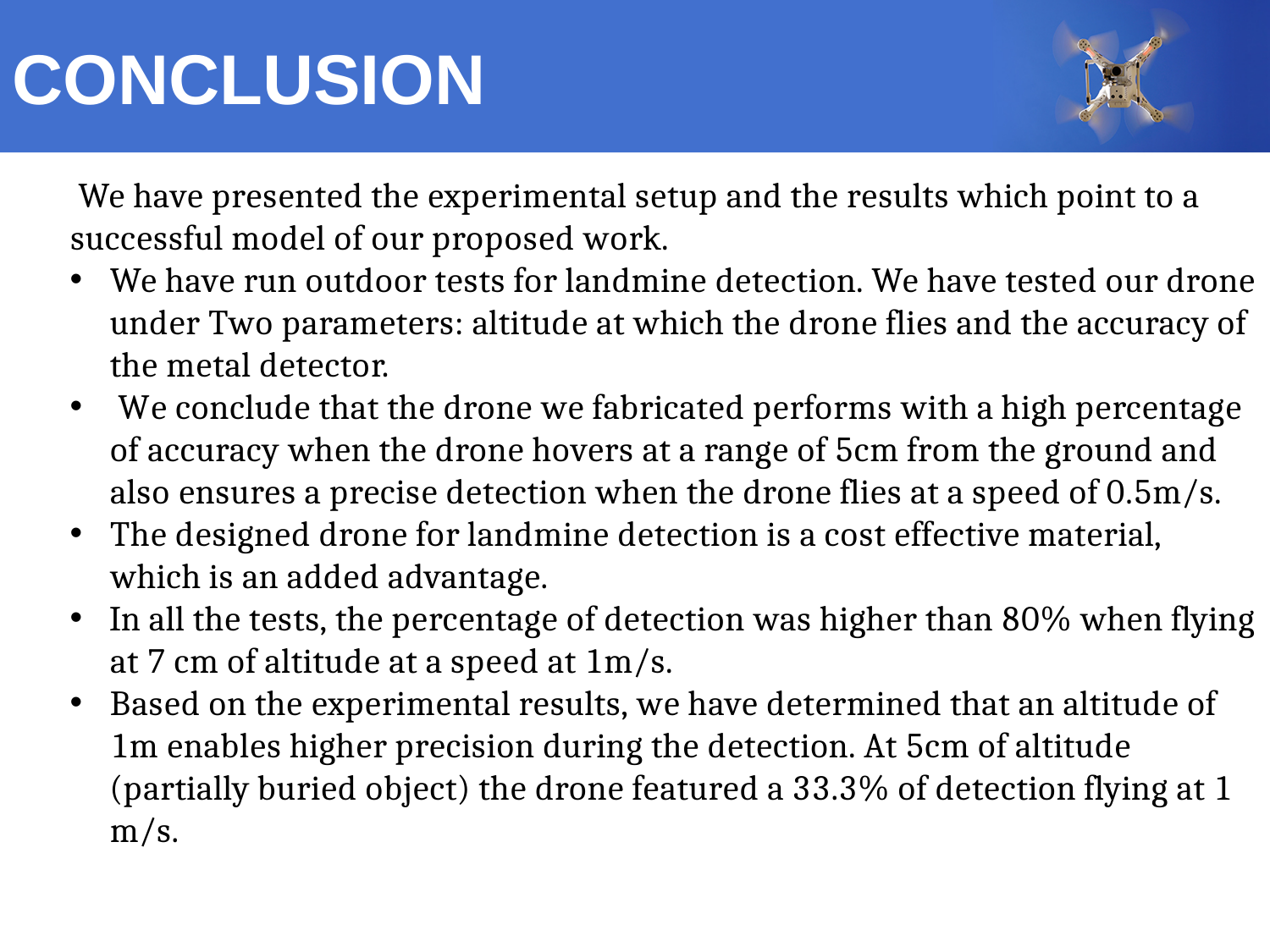

# CONCLUSION
 We have presented the experimental setup and the results which point to a successful model of our proposed work.
We have run outdoor tests for landmine detection. We have tested our drone under Two parameters: altitude at which the drone flies and the accuracy of the metal detector.
 We conclude that the drone we fabricated performs with a high percentage of accuracy when the drone hovers at a range of 5cm from the ground and also ensures a precise detection when the drone flies at a speed of 0.5m/s.
The designed drone for landmine detection is a cost effective material, which is an added advantage.
In all the tests, the percentage of detection was higher than 80% when flying at 7 cm of altitude at a speed at 1m/s.
Based on the experimental results, we have determined that an altitude of 1m enables higher precision during the detection. At 5cm of altitude (partially buried object) the drone featured a 33.3% of detection flying at 1 m/s.